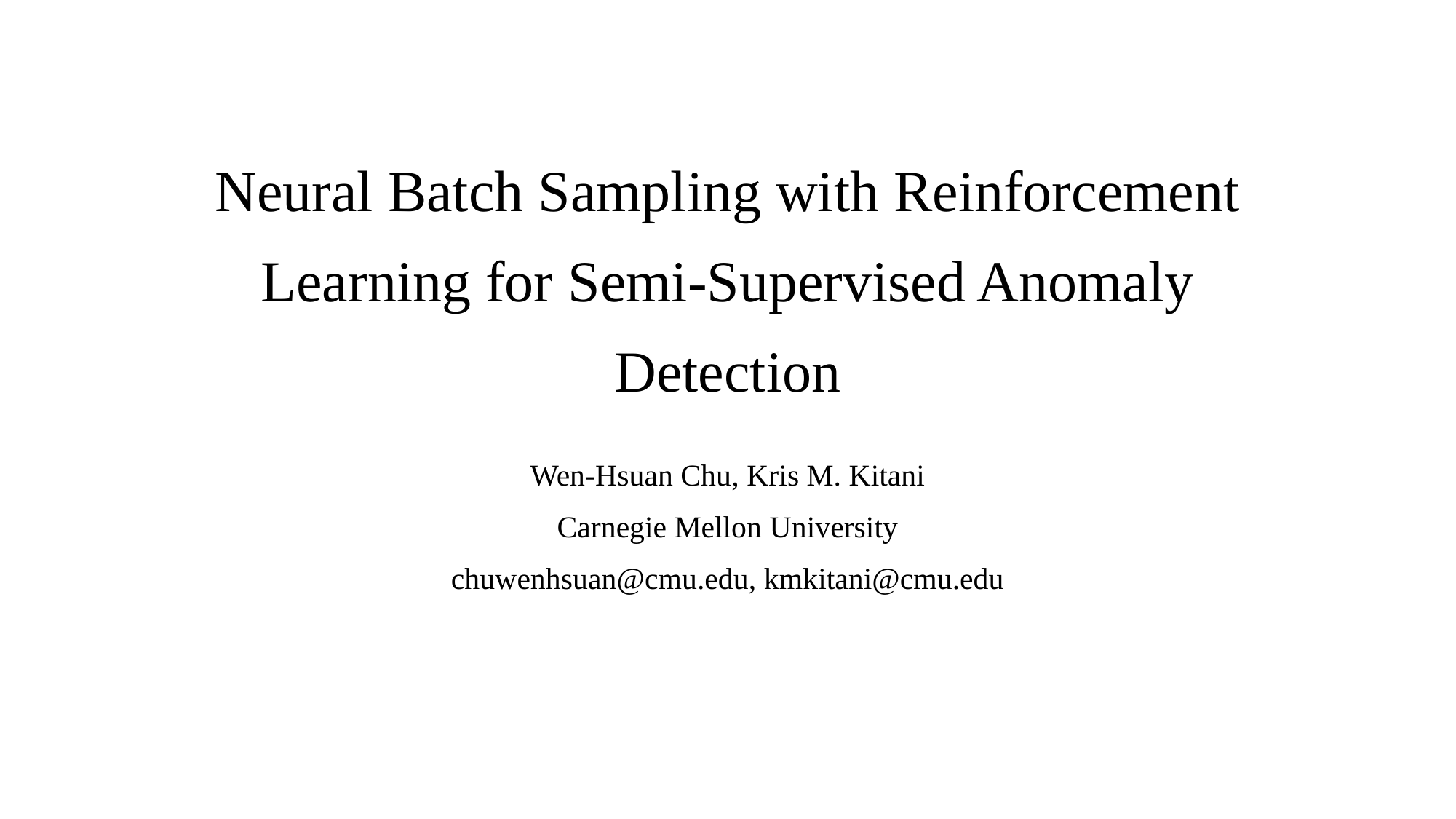

# Neural Batch Sampling with Reinforcement Learning for Semi-Supervised Anomaly Detection
Wen-Hsuan Chu, Kris M. Kitani
Carnegie Mellon University
chuwenhsuan@cmu.edu, kmkitani@cmu.edu